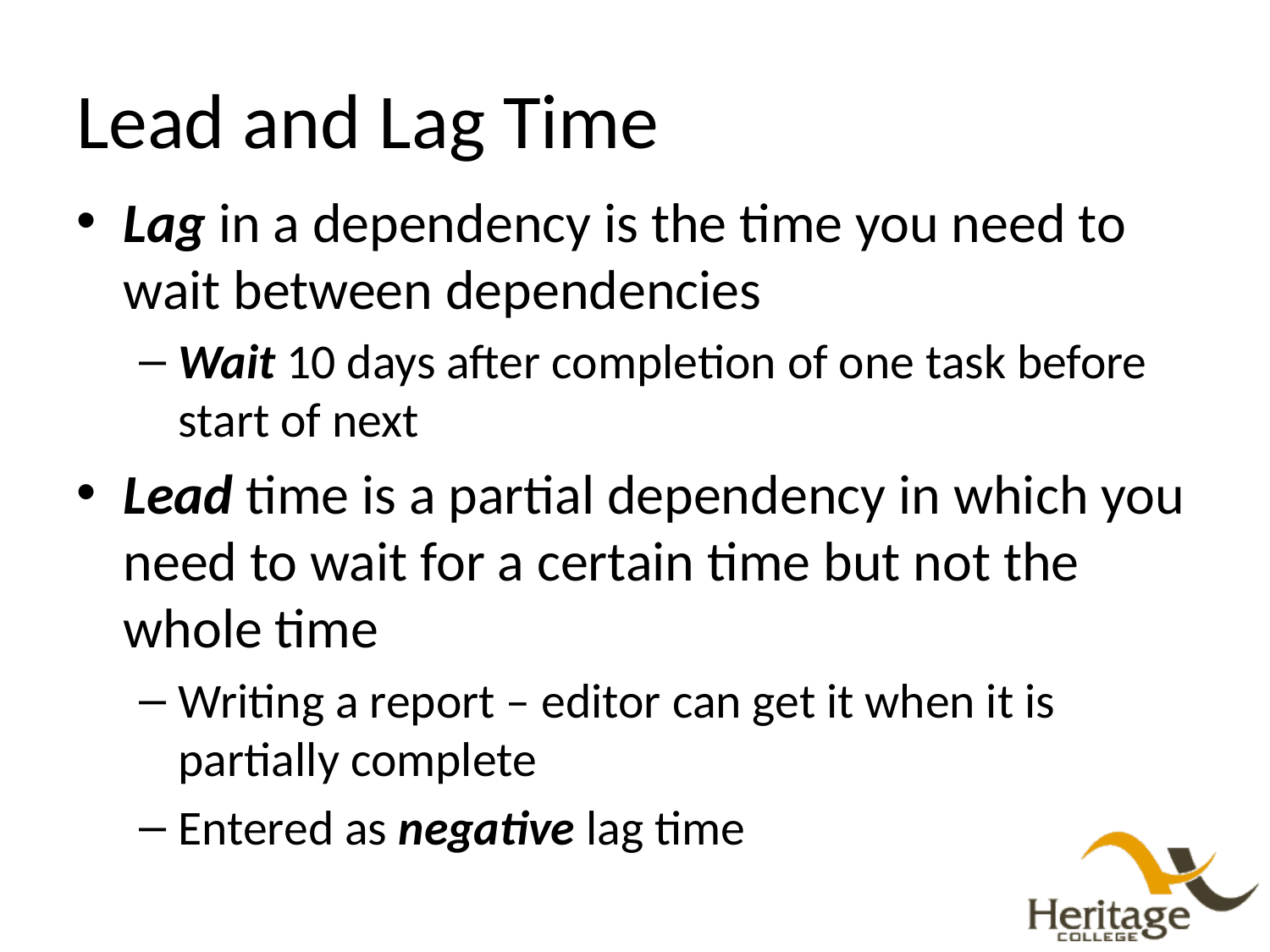

# Lead and Lag Time
Lag in a dependency is the time you need to wait between dependencies
Wait 10 days after completion of one task before start of next
Lead time is a partial dependency in which you need to wait for a certain time but not the whole time
Writing a report – editor can get it when it is partially complete
Entered as negative lag time